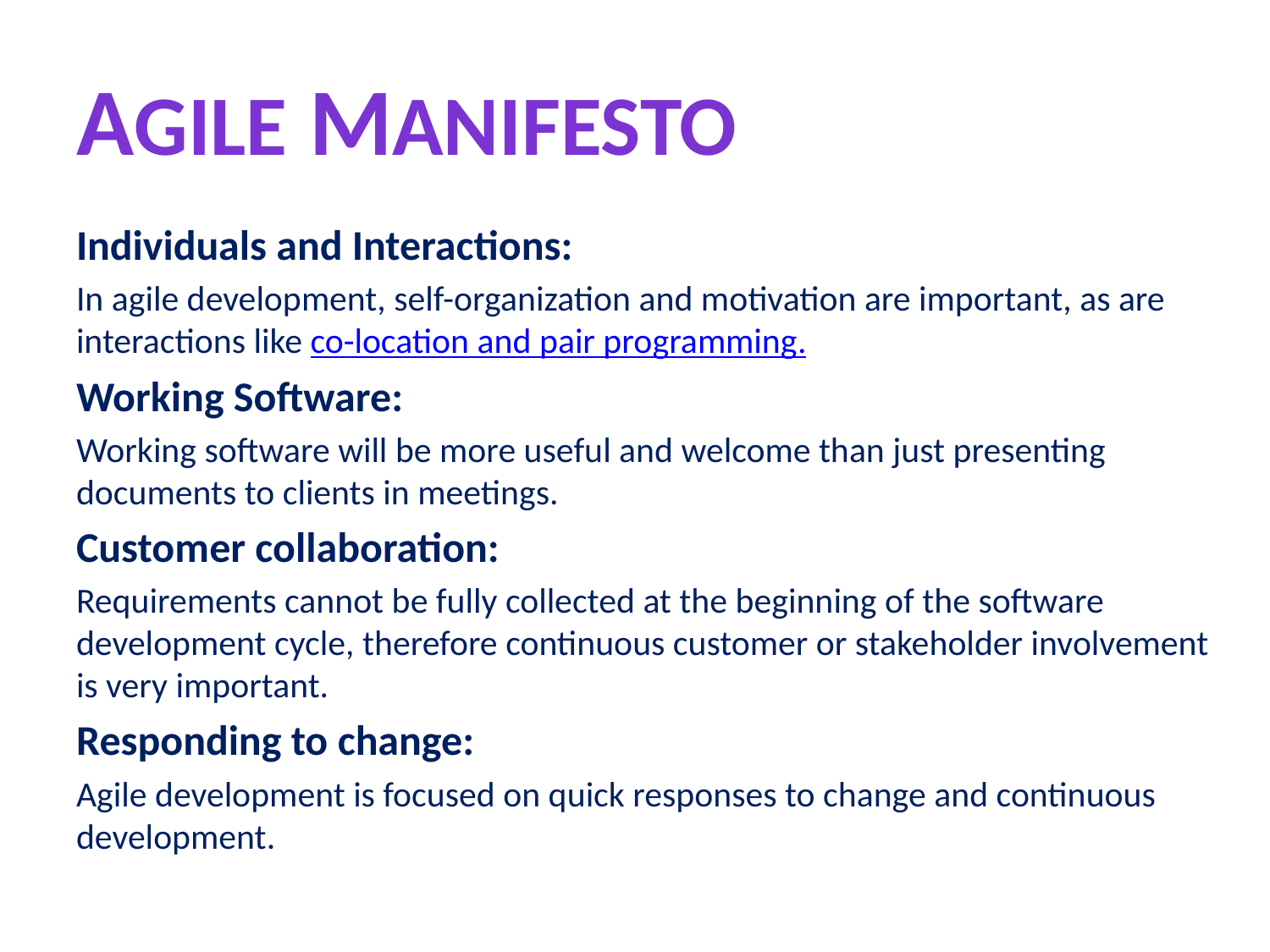

# Agile Manifesto
Individuals and Interactions:
In agile development, self-organization and motivation are important, as are interactions like co-location and pair programming.
Working Software:
Working software will be more useful and welcome than just presenting documents to clients in meetings.
Customer collaboration:
Requirements cannot be fully collected at the beginning of the software development cycle, therefore continuous customer or stakeholder involvement is very important.
Responding to change:
Agile development is focused on quick responses to change and continuous development.